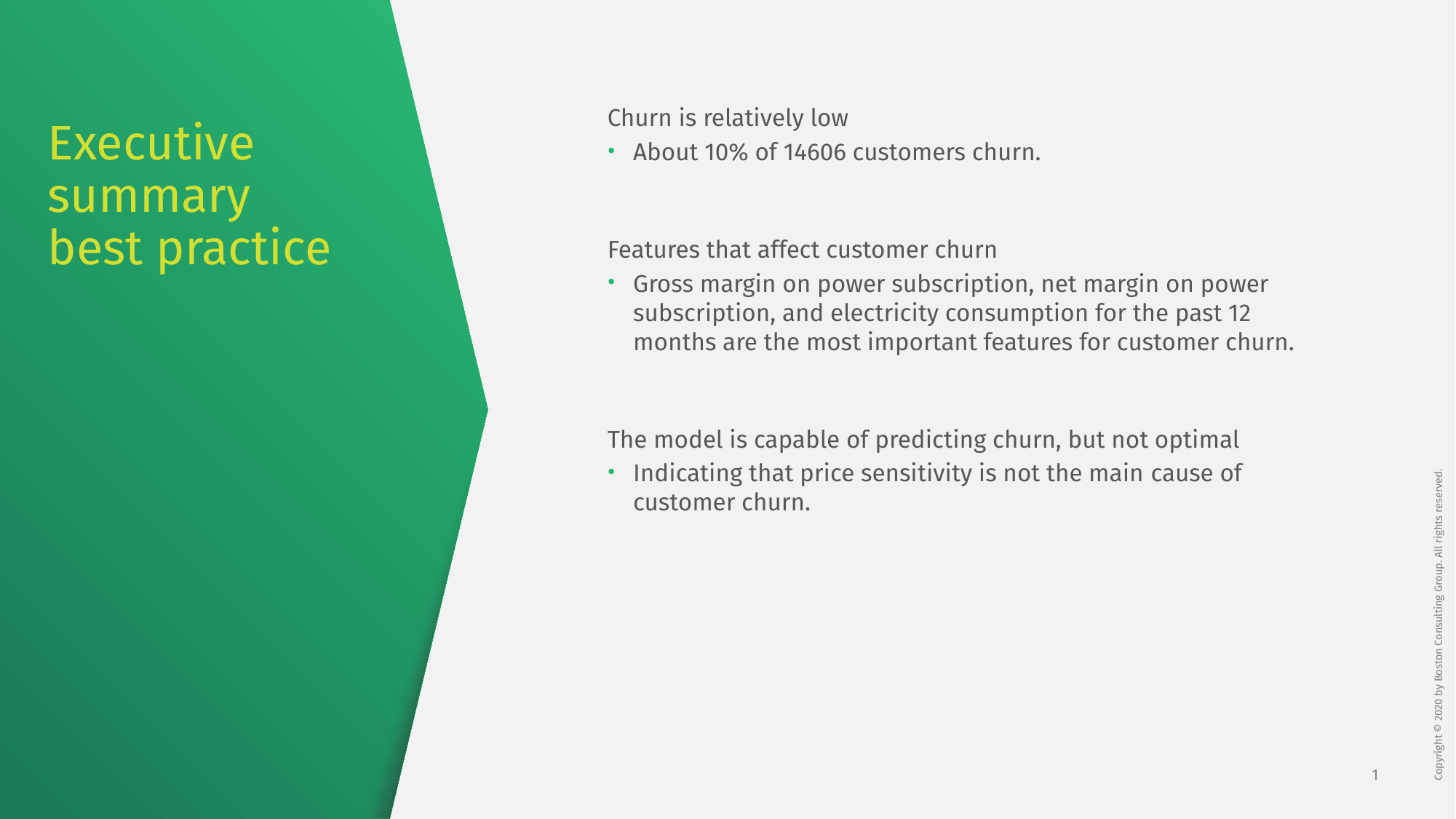

Churn is relatively low
About 10% of 14606 customers churn.

Features that affect customer churn
Gross margin on power subscription, net margin on power subscription, and electricity consumption for the past 12 months are the most important features for customer churn.

The model is capable of predicting churn, but not optimal
Indicating that price sensitivity is not the main cause of customer churn.

# Executive summary best practice